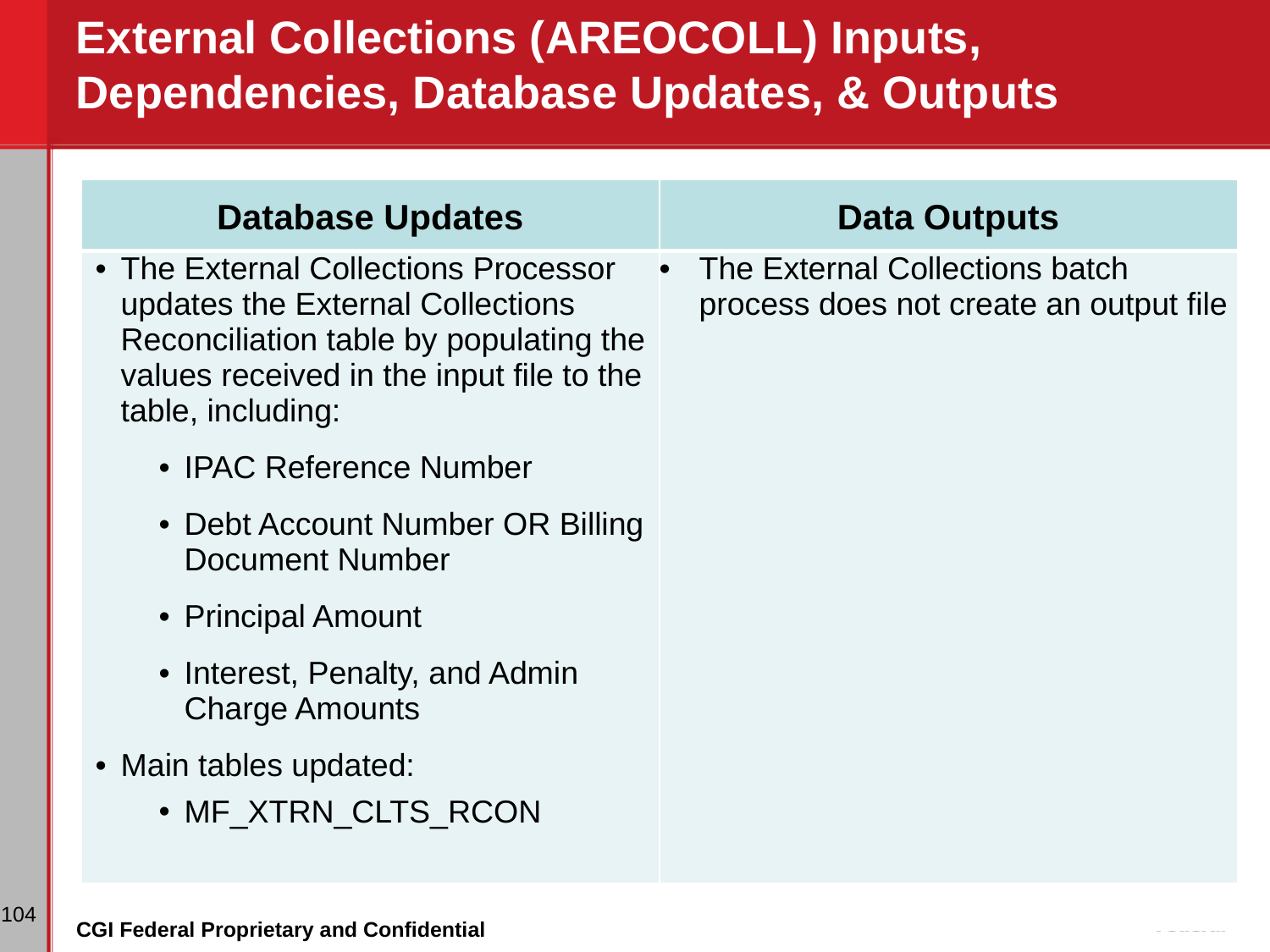

# External Collections (AREOCOLL) Inputs, Dependencies, Database Updates, & Outputs
| Database Updates | Data Outputs |
| --- | --- |
| The External Collections Processor updates the External Collections Reconciliation table by populating the values received in the input file to the table, including: IPAC Reference Number Debt Account Number OR Billing Document Number Principal Amount Interest, Penalty, and Admin Charge Amounts Main tables updated: MF\_XTRN\_CLTS\_RCON | The External Collections batch process does not create an output file |

104
CGI Federal Proprietary and Confidential